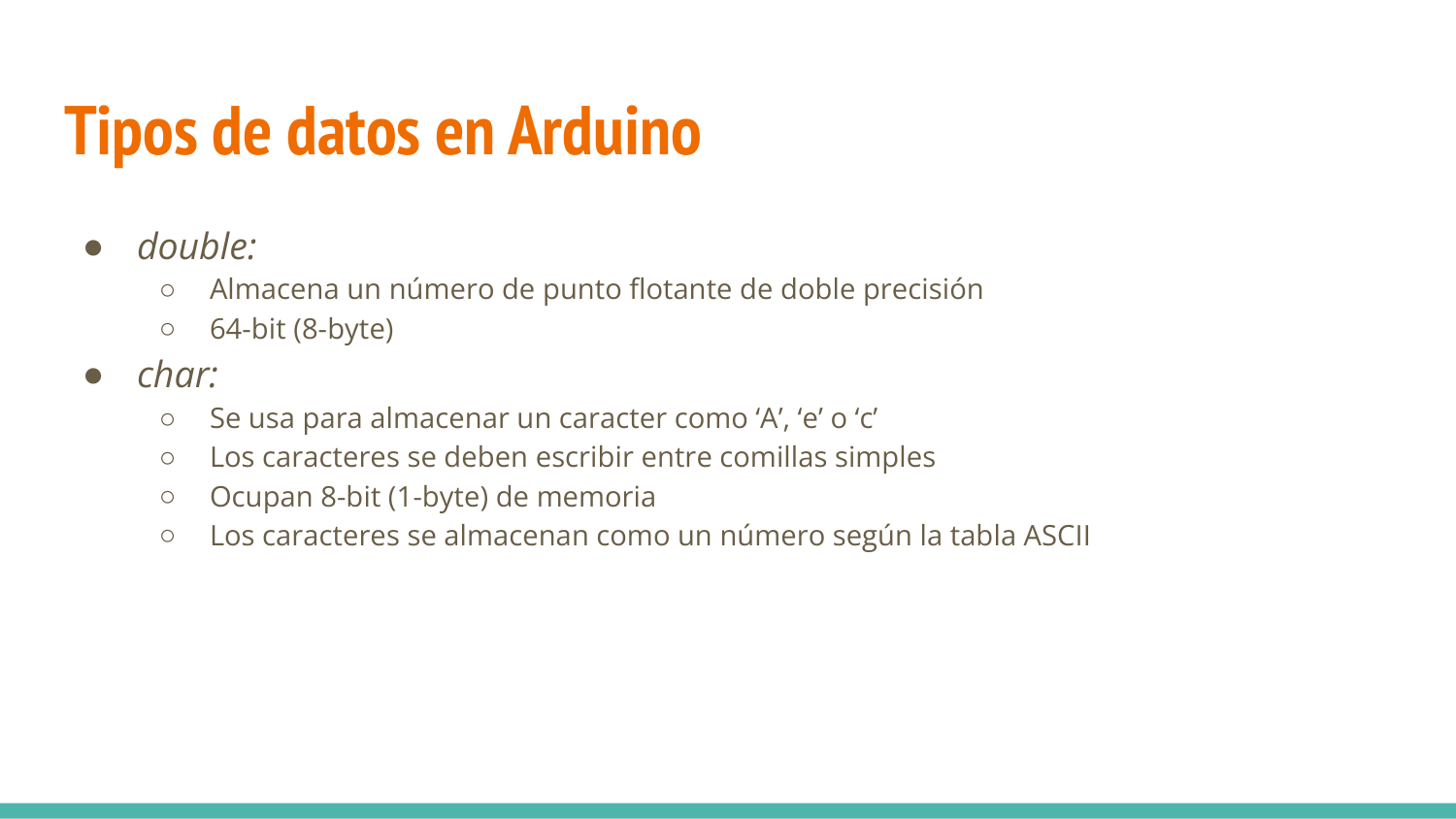

# Tipos de datos en Arduino
double:
Almacena un número de punto flotante de doble precisión
64-bit (8-byte)
char:
Se usa para almacenar un caracter como ‘A’, ‘e’ o ‘c’
Los caracteres se deben escribir entre comillas simples
Ocupan 8-bit (1-byte) de memoria
Los caracteres se almacenan como un número según la tabla ASCII